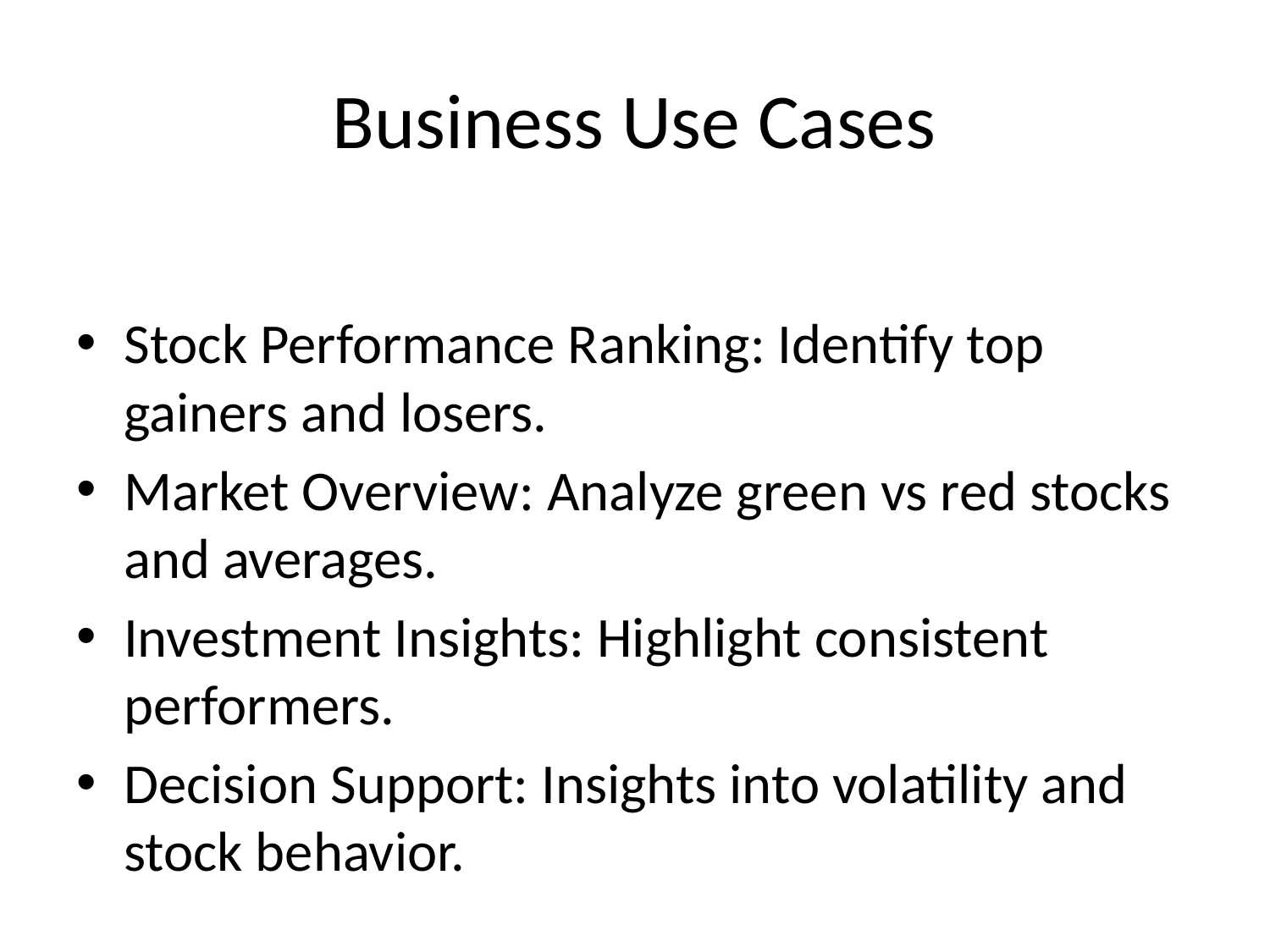

# Business Use Cases

Stock Performance Ranking: Identify top gainers and losers.
Market Overview: Analyze green vs red stocks and averages.
Investment Insights: Highlight consistent performers.
Decision Support: Insights into volatility and stock behavior.